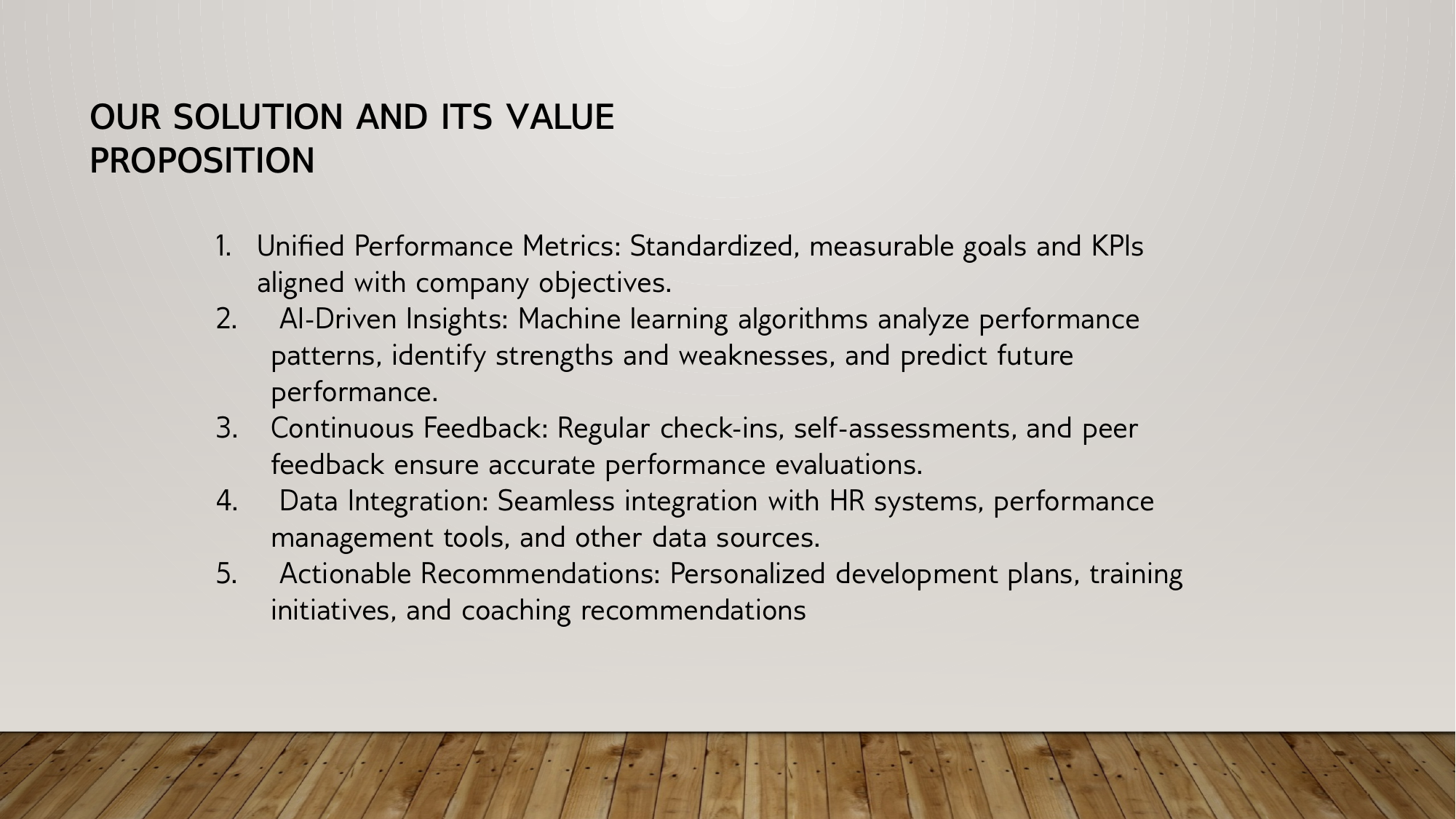

OUR SOLUTION AND ITS VALUE PROPOSITION
Unified Performance Metrics: Standardized, measurable goals and KPIs aligned with company objectives.
 AI-Driven Insights: Machine learning algorithms analyze performance patterns, identify strengths and weaknesses, and predict future performance.
Continuous Feedback: Regular check-ins, self-assessments, and peer feedback ensure accurate performance evaluations.
 Data Integration: Seamless integration with HR systems, performance management tools, and other data sources.
 Actionable Recommendations: Personalized development plans, training initiatives, and coaching recommendations